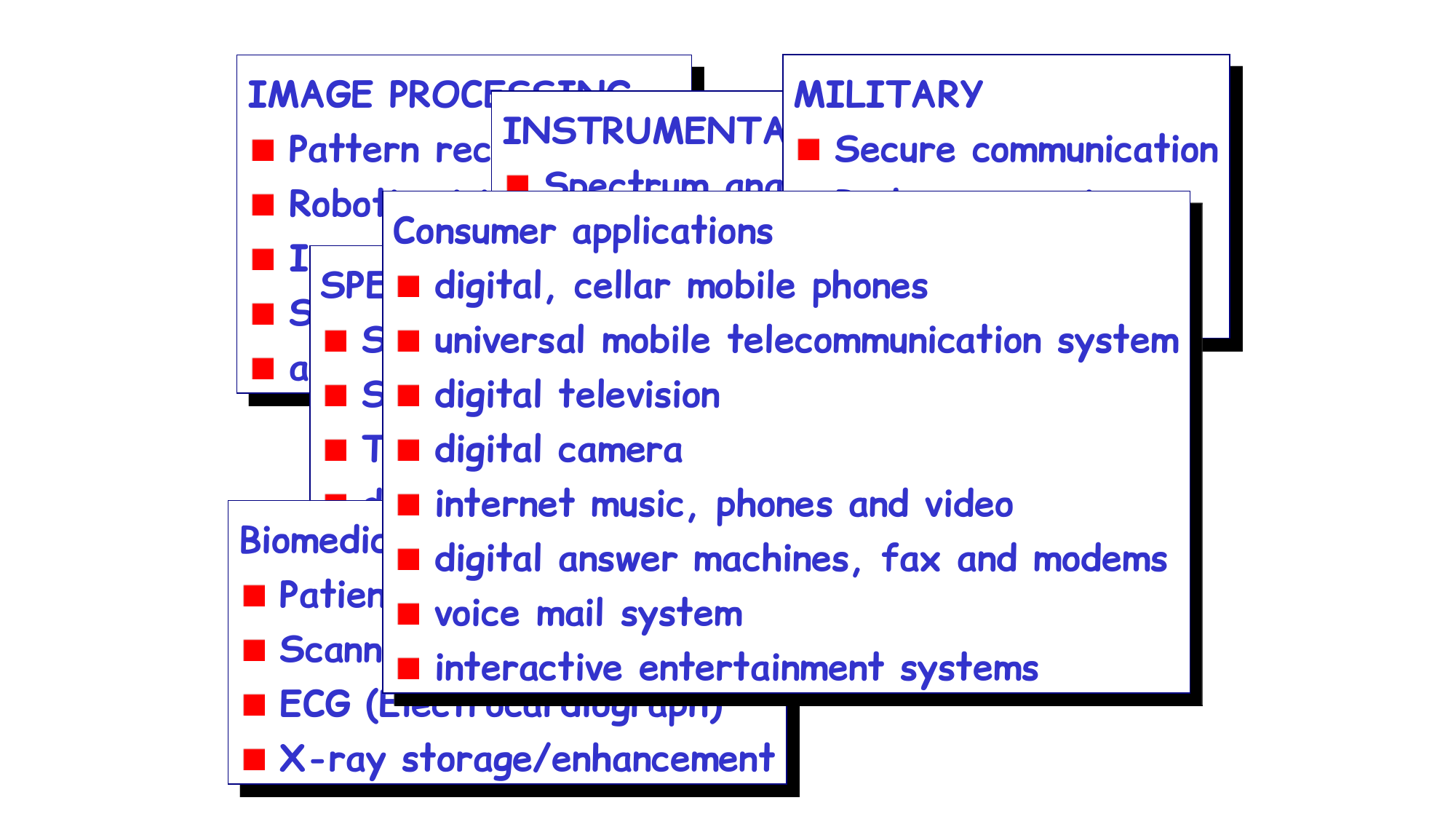

MILITARY
 Secure communication
 Radar processing
 Sonar processing
 Missile guidance
IMAGE PROCESSING
 Pattern recognition
 Robotic vision
 Image enhancement
 Satellite weather map
 animation
INSTRUMENTATION & CONTROL
 Spectrum analysis
 Position and rate control
 Noise reduction
 Data compression
Consumer applications
 digital, cellar mobile phones
 universal mobile telecommunication system
 digital television
 digital camera
 internet music, phones and video
 digital answer machines, fax and modems
 voice mail system
 interactive entertainment systems
SPEECH & AUDIO
 Speech recognition
 Speech synthesis
 Text to speech
 digital audio
TELECOMMUNICATION
 Echo cancellation
 Adaptive equalization
 Video conferencing
 data communication
Biomedical
 Patient monitoring
 Scanners
 ECG (Electrocardiograph)
 X-ray storage/enhancement